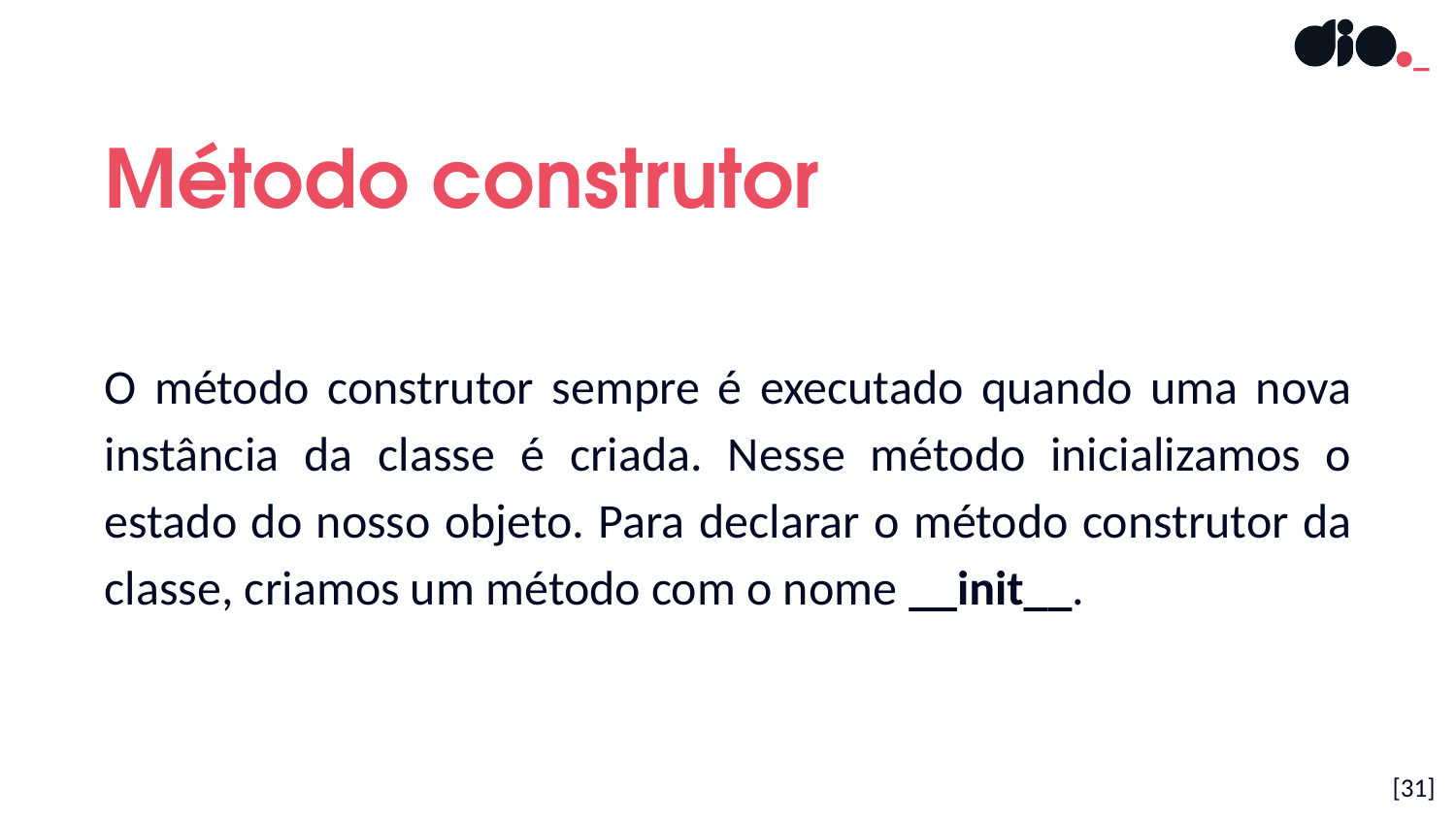

Método construtor
O método construtor sempre é executado quando uma nova instância da classe é criada. Nesse método inicializamos o estado do nosso objeto. Para declarar o método construtor da classe, criamos um método com o nome __init__.
[31]